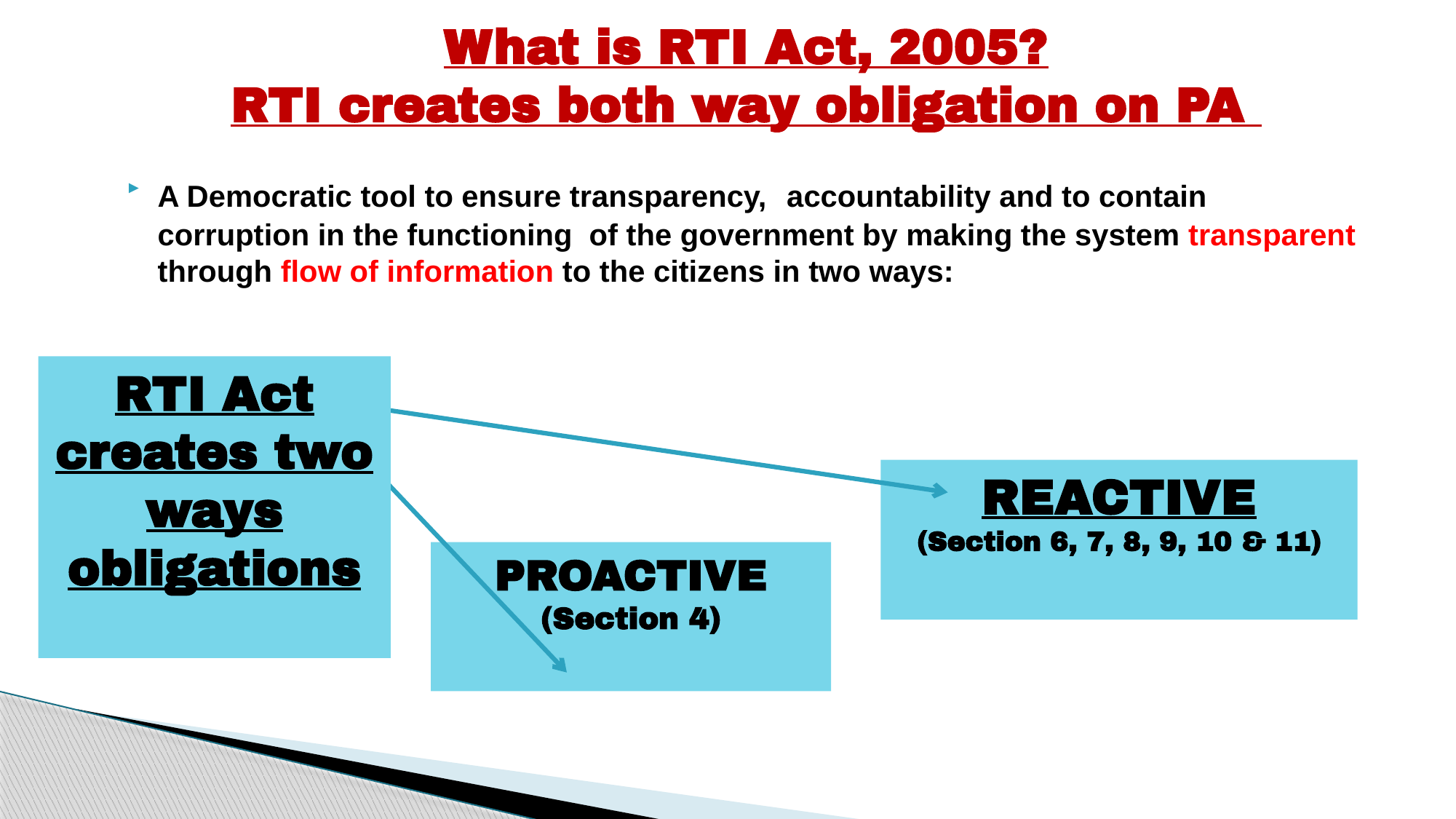

# What is RTI Act, 2005? RTI creates both way obligation on PA
A Democratic tool to ensure transparency,  accountability and to contain corruption in the functioning  of the government by making the system transparent through flow of information to the citizens in two ways:
RTI Act creates two ways obligations

REACTIVE
(Section 6, 7, 8, 9, 10 & 11)

PROACTIVE
(Section 4)